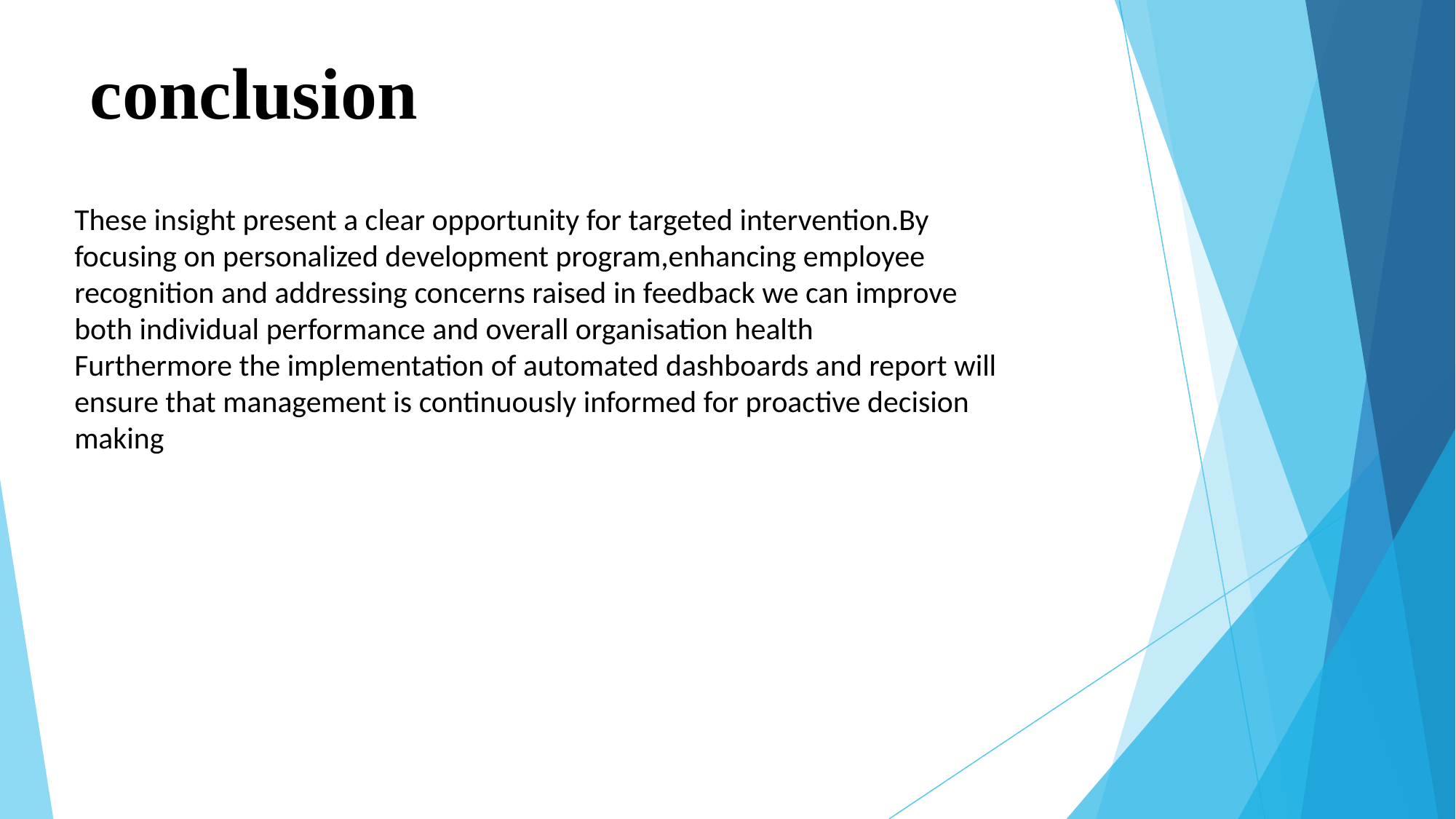

# conclusion
These insight present a clear opportunity for targeted intervention.By focusing on personalized development program,enhancing employee recognition and addressing concerns raised in feedback we can improve both individual performance and overall organisation health
Furthermore the implementation of automated dashboards and report will ensure that management is continuously informed for proactive decision making